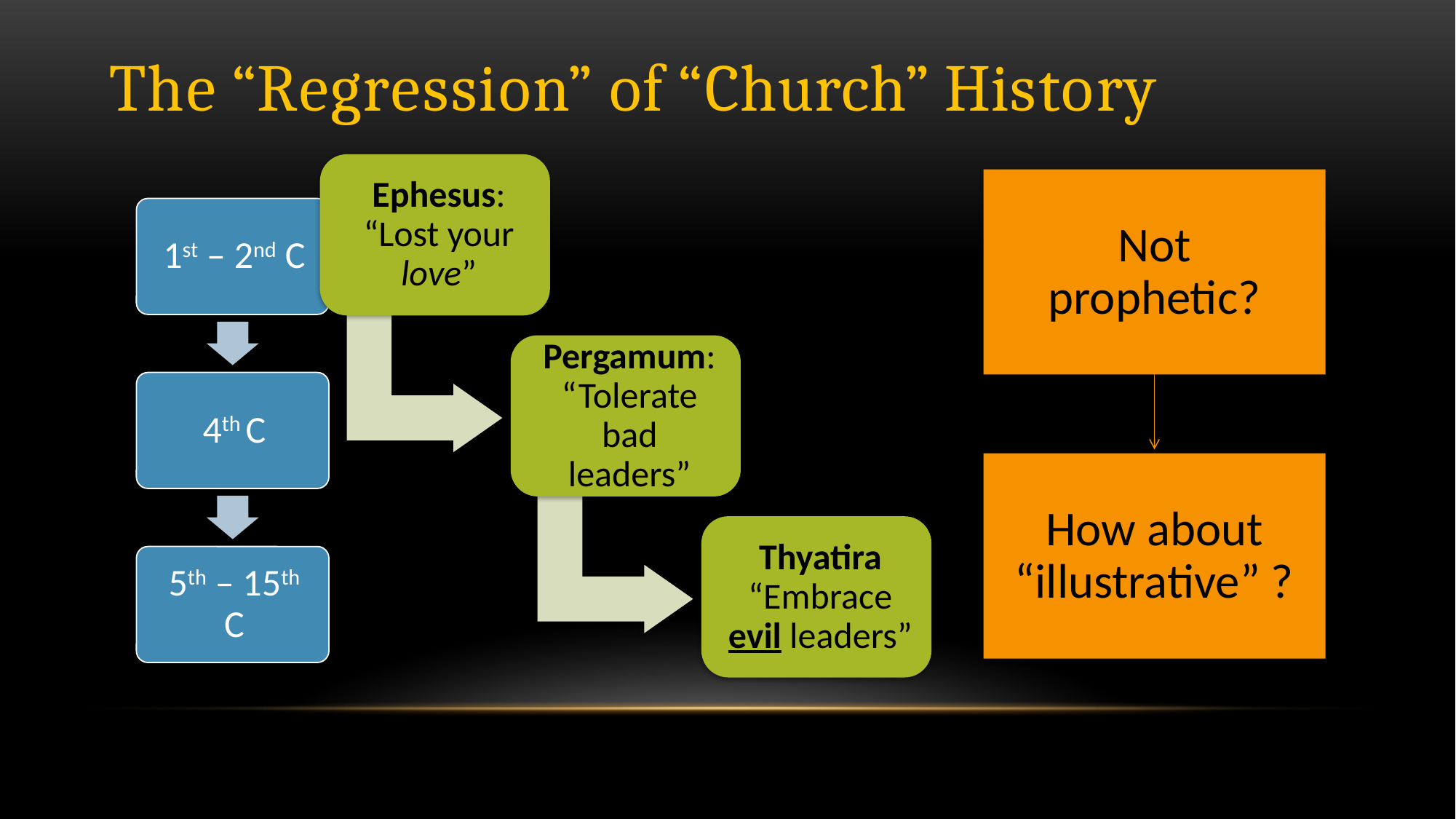

# The “Regression” of “Church” History
Ephesus: “Lost your love”
Pergamum: “Tolerate bad leaders”
Thyatira “Embrace evil leaders”

Not prophetic?
How about “illustrative” ?
1st – 2nd C

4th C

5th – 15th C